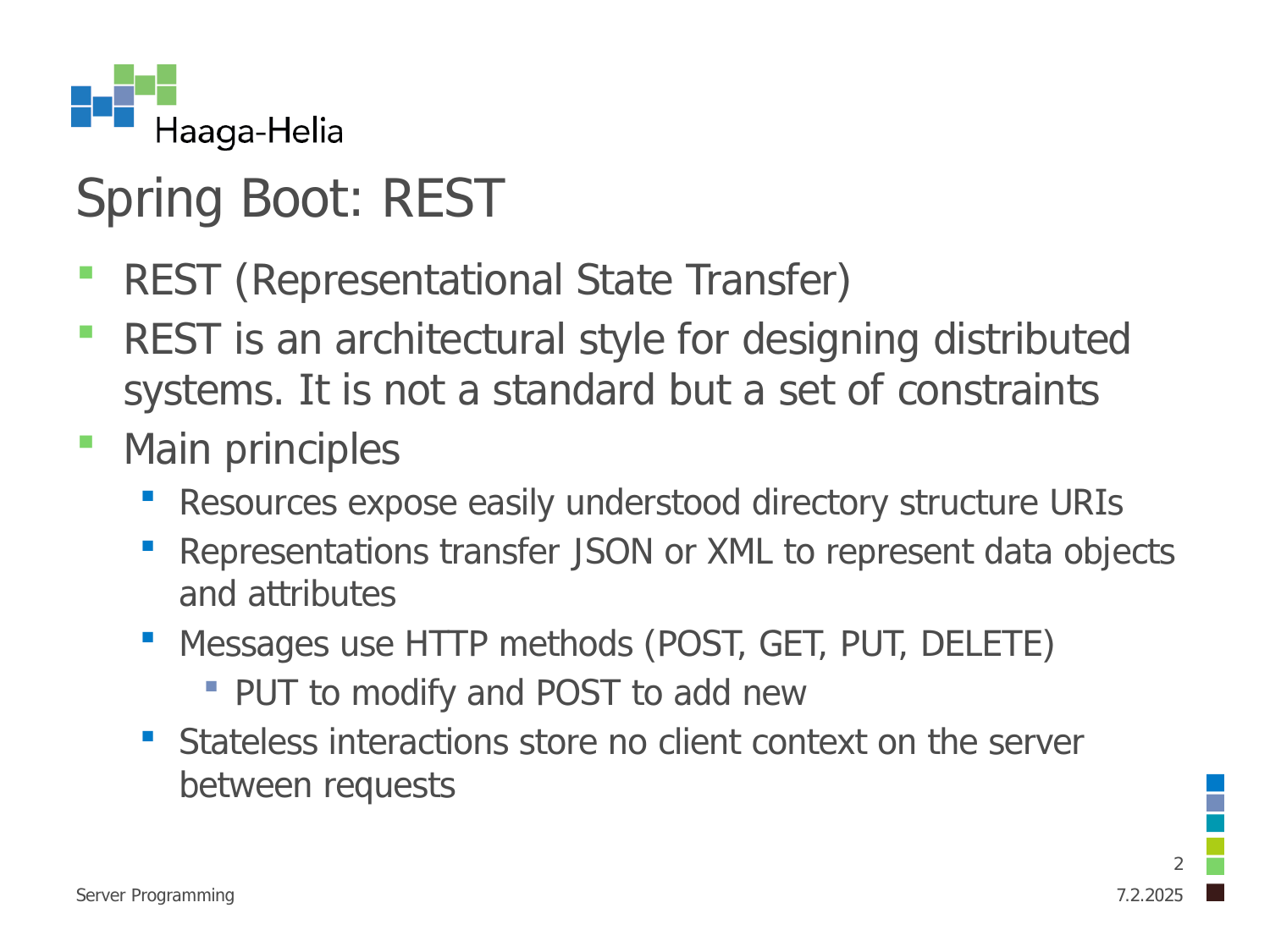

# Spring Boot: REST
REST (Representational State Transfer)
REST is an architectural style for designing distributed systems. It is not a standard but a set of constraints
Main principles
Resources expose easily understood directory structure URIs
Representations transfer JSON or XML to represent data objects and attributes
Messages use HTTP methods (POST, GET, PUT, DELETE)
PUT to modify and POST to add new
Stateless interactions store no client context on the server between requests

2
Server Programming
7.2.2025